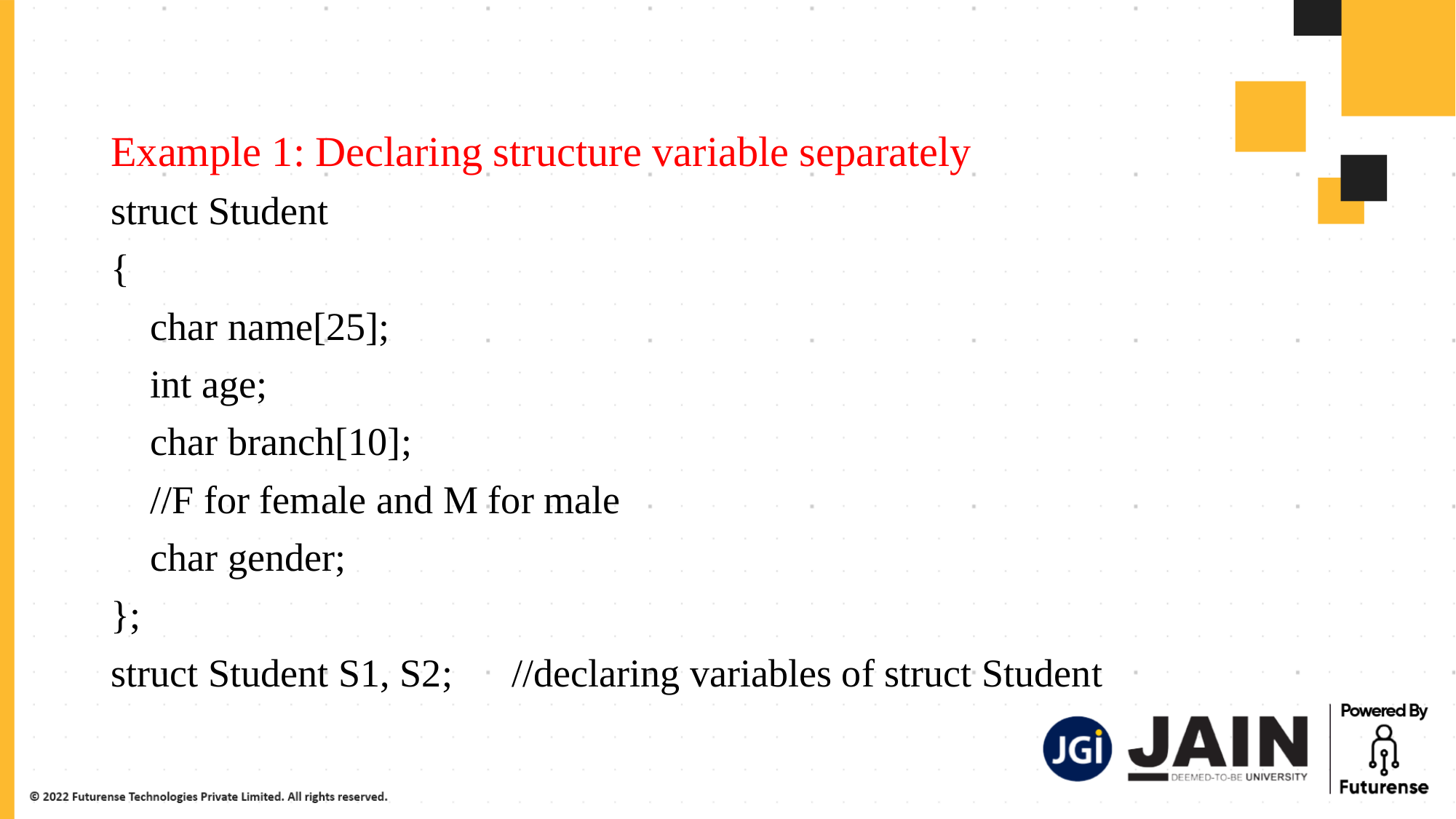

#
Example 1: Declaring structure variable separately
struct Student
{
    char name[25];
    int age;
    char branch[10];
    //F for female and M for male
    char gender;
};
struct Student S1, S2;      //declaring variables of struct Student